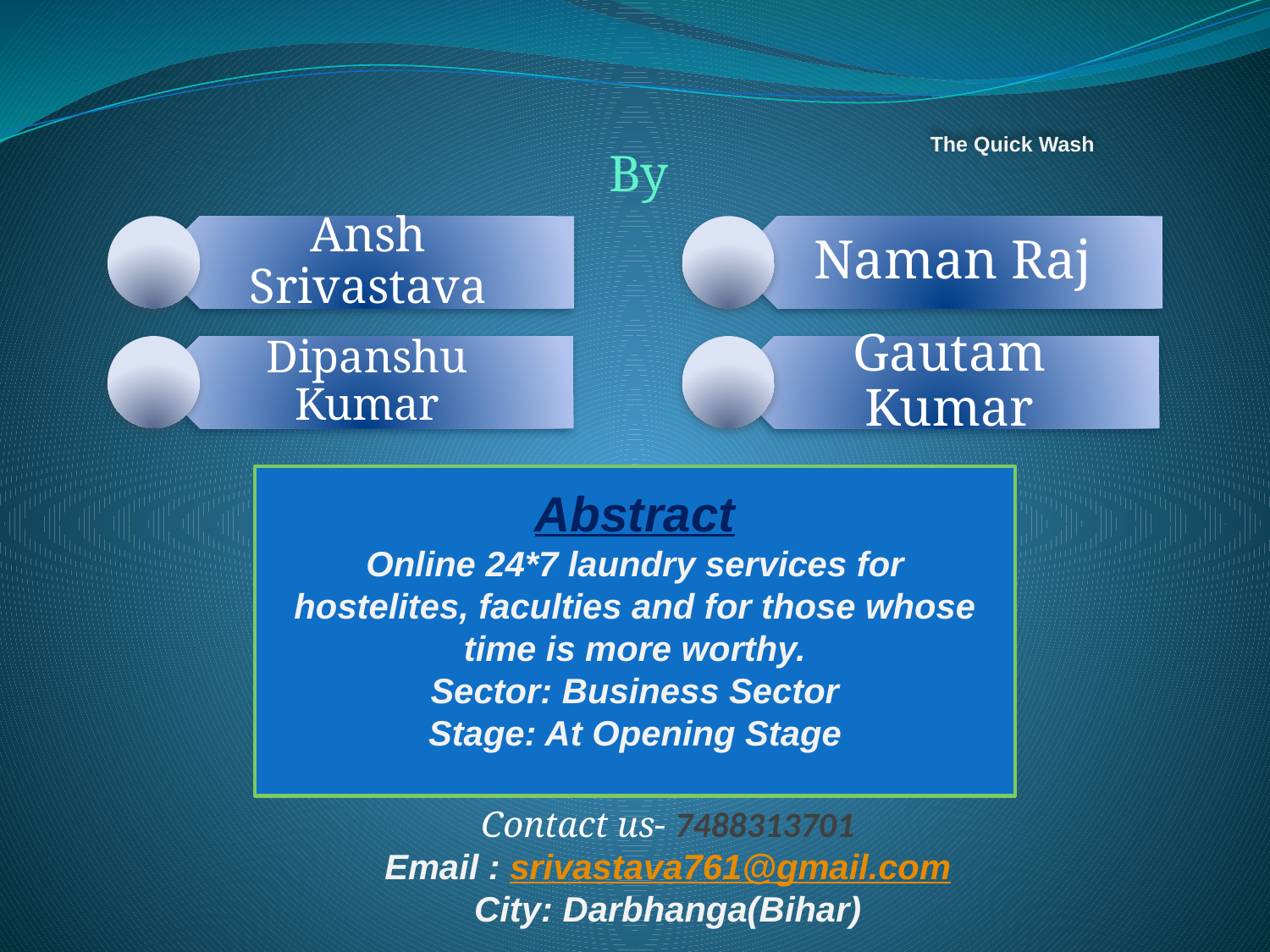

# The Quick Wash
By

Ansh Srivastava
Naman Raj

Dipanshu Kumar
Gautam Kumar

Abstract
Online 24*7 laundry services for hostelites, faculties and for those whose time is more worthy.
Sector: Business Sector
Stage: At Opening Stage
Contact us- 7488313701
Email : srivastava761@gmail.com
City: Darbhanga(Bihar)